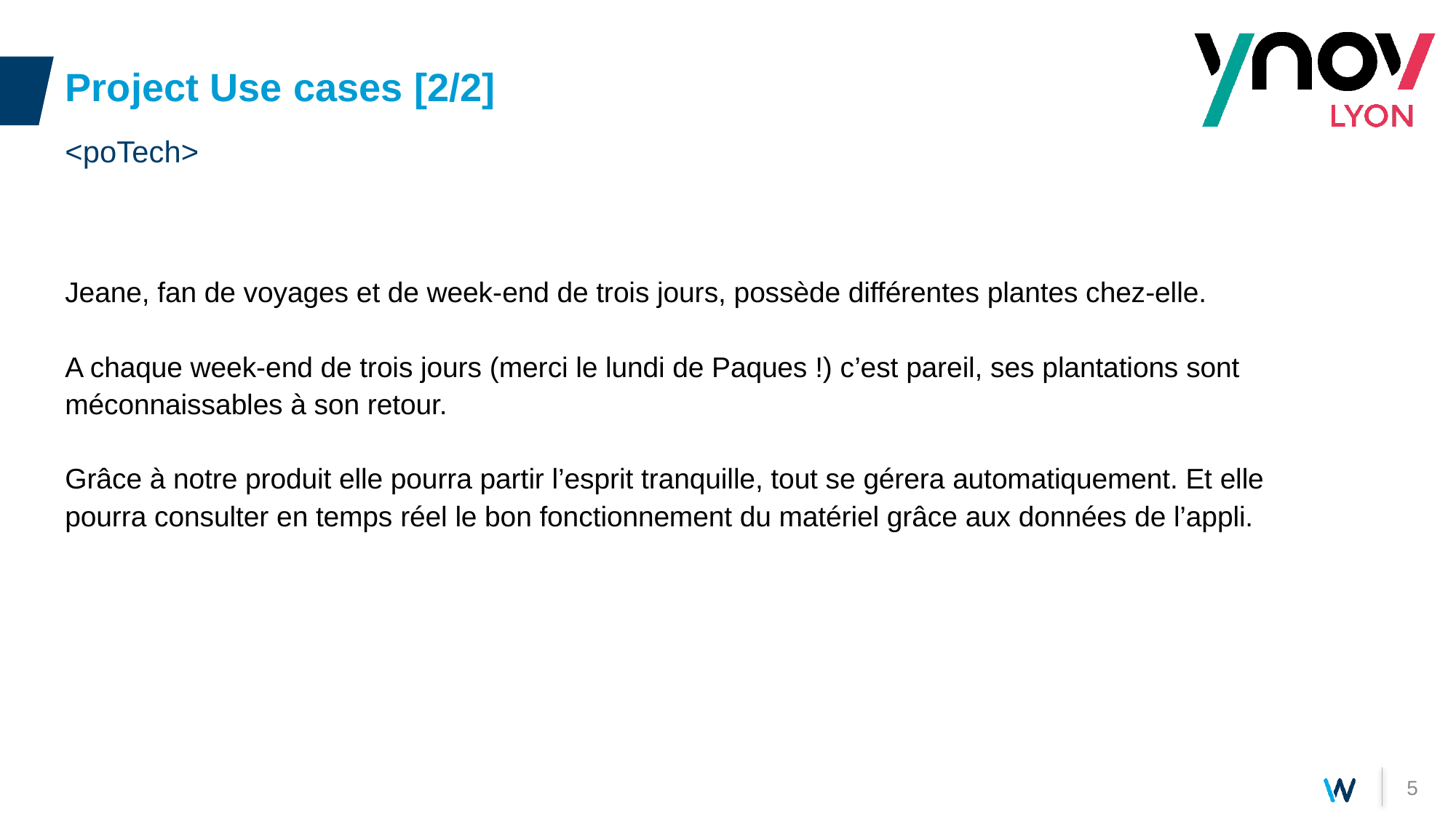

# Project Use cases [2/2]
<poTech>
Jeane, fan de voyages et de week-end de trois jours, possède différentes plantes chez-elle.

A chaque week-end de trois jours (merci le lundi de Paques !) c’est pareil, ses plantations sont méconnaissables à son retour.

Grâce à notre produit elle pourra partir l’esprit tranquille, tout se gérera automatiquement. Et elle pourra consulter en temps réel le bon fonctionnement du matériel grâce aux données de l’appli.